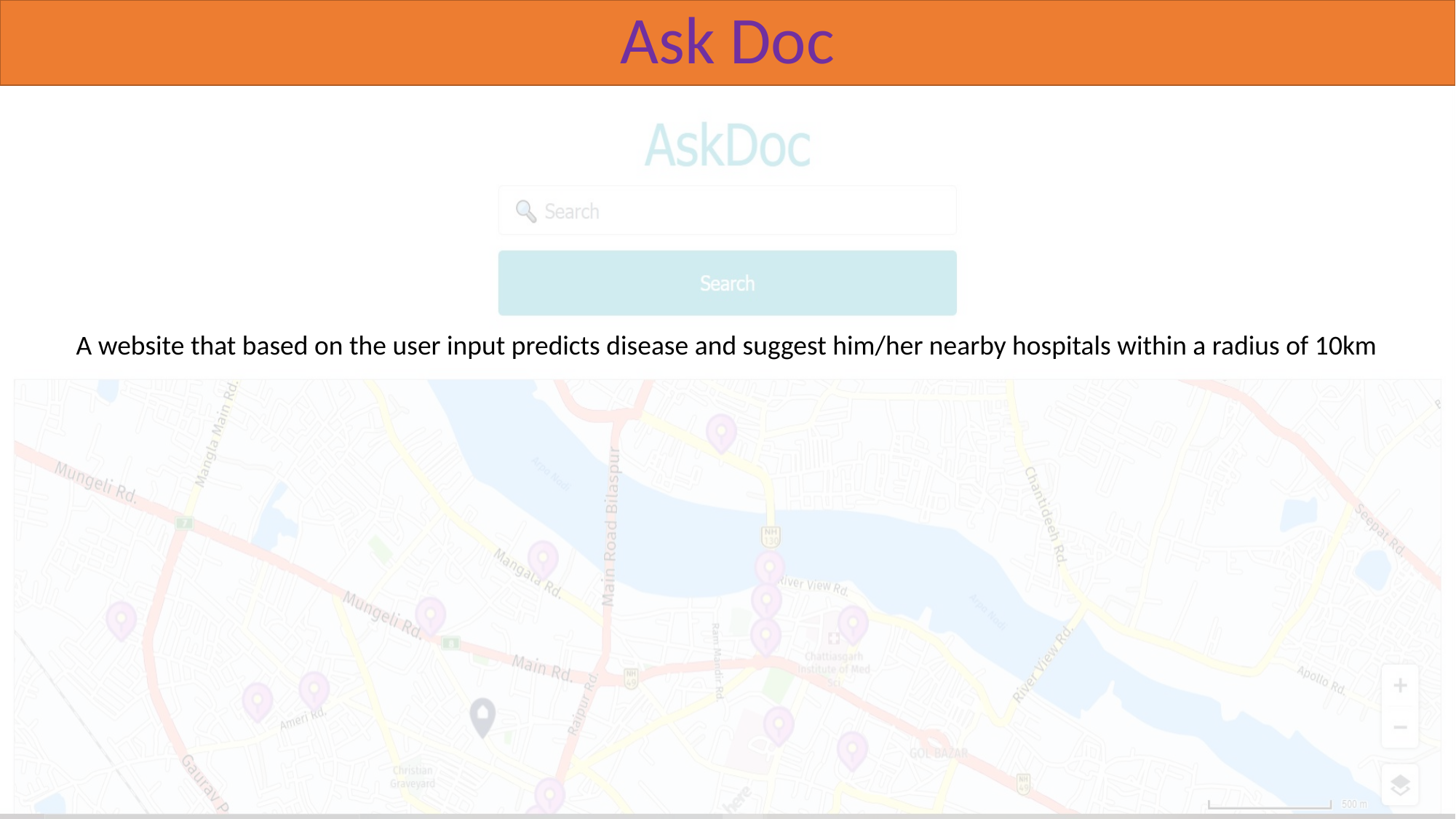

# Ask Doc
A website that based on the user input predicts disease and suggest him/her nearby hospitals within a radius of 10km